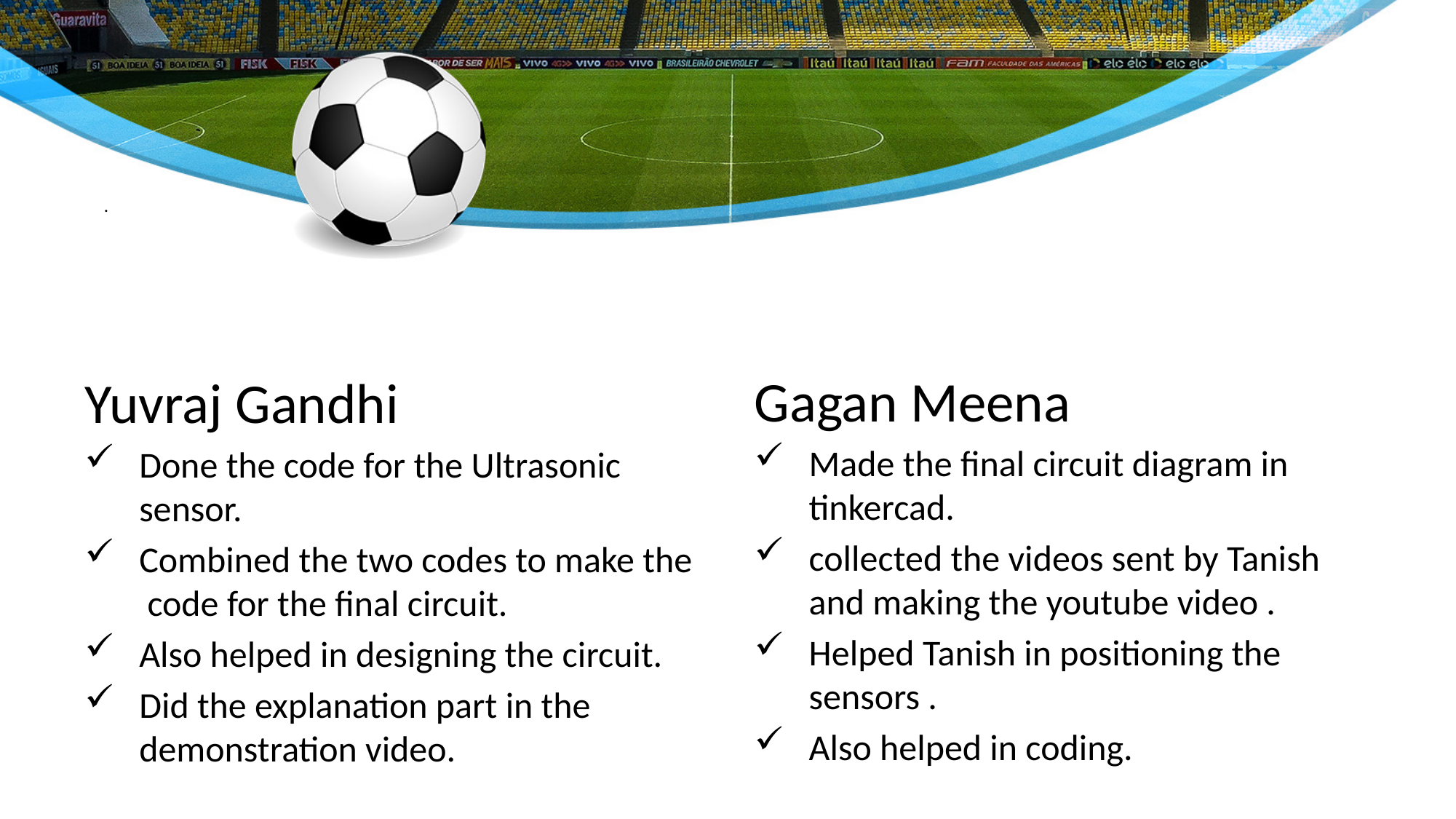

# .
Gagan Meena
Made the final circuit diagram in tinkercad.
collected the videos sent by Tanish and making the youtube video .
Helped Tanish in positioning the sensors .
Also helped in coding.
Yuvraj Gandhi
Done the code for the Ultrasonic sensor.
Combined the two codes to make the  code for the final circuit.
Also helped in designing the circuit.
Did the explanation part in the demonstration video.